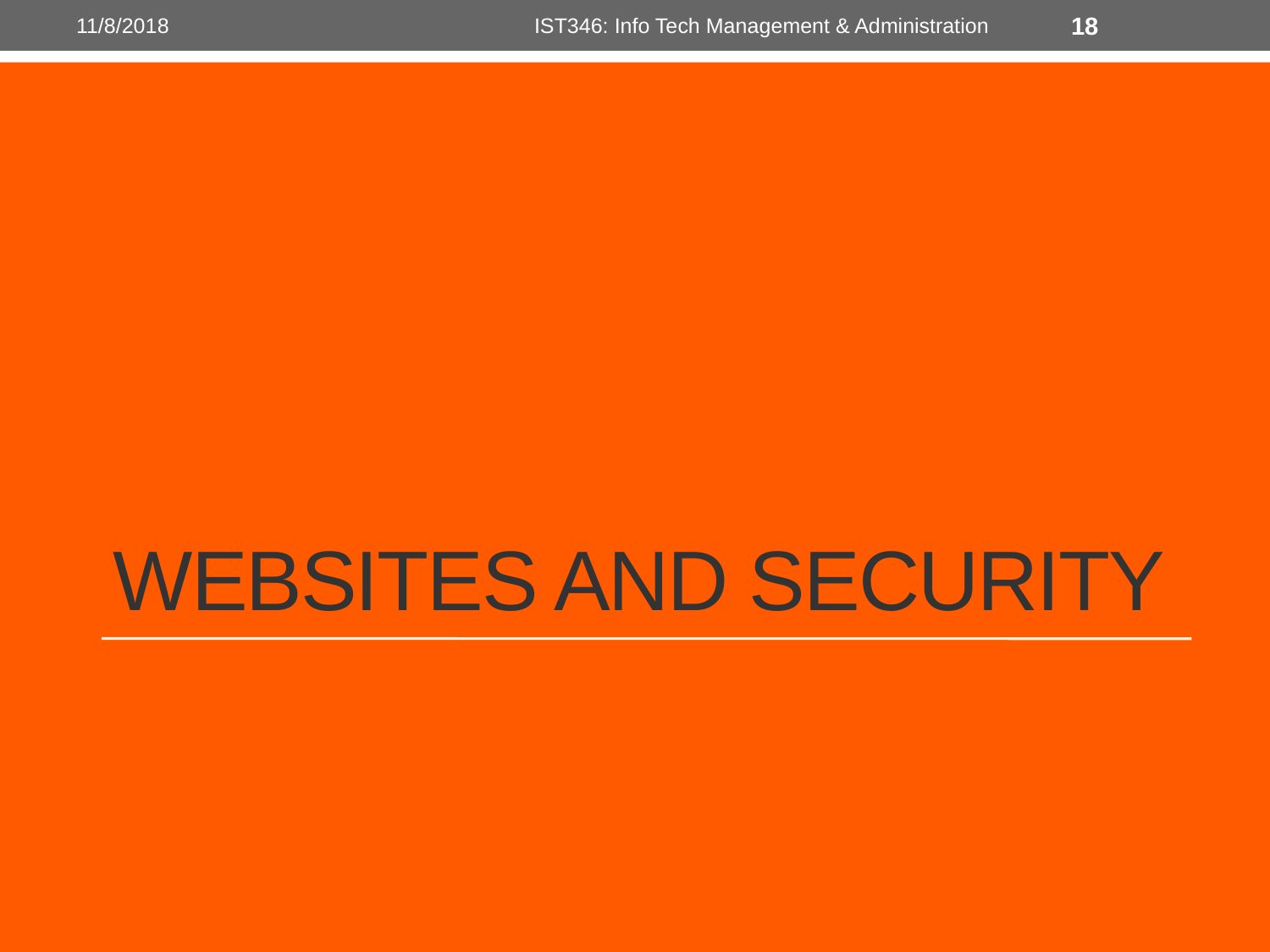

11/8/2018
IST346: Info Tech Management & Administration
18
# Websites and Security